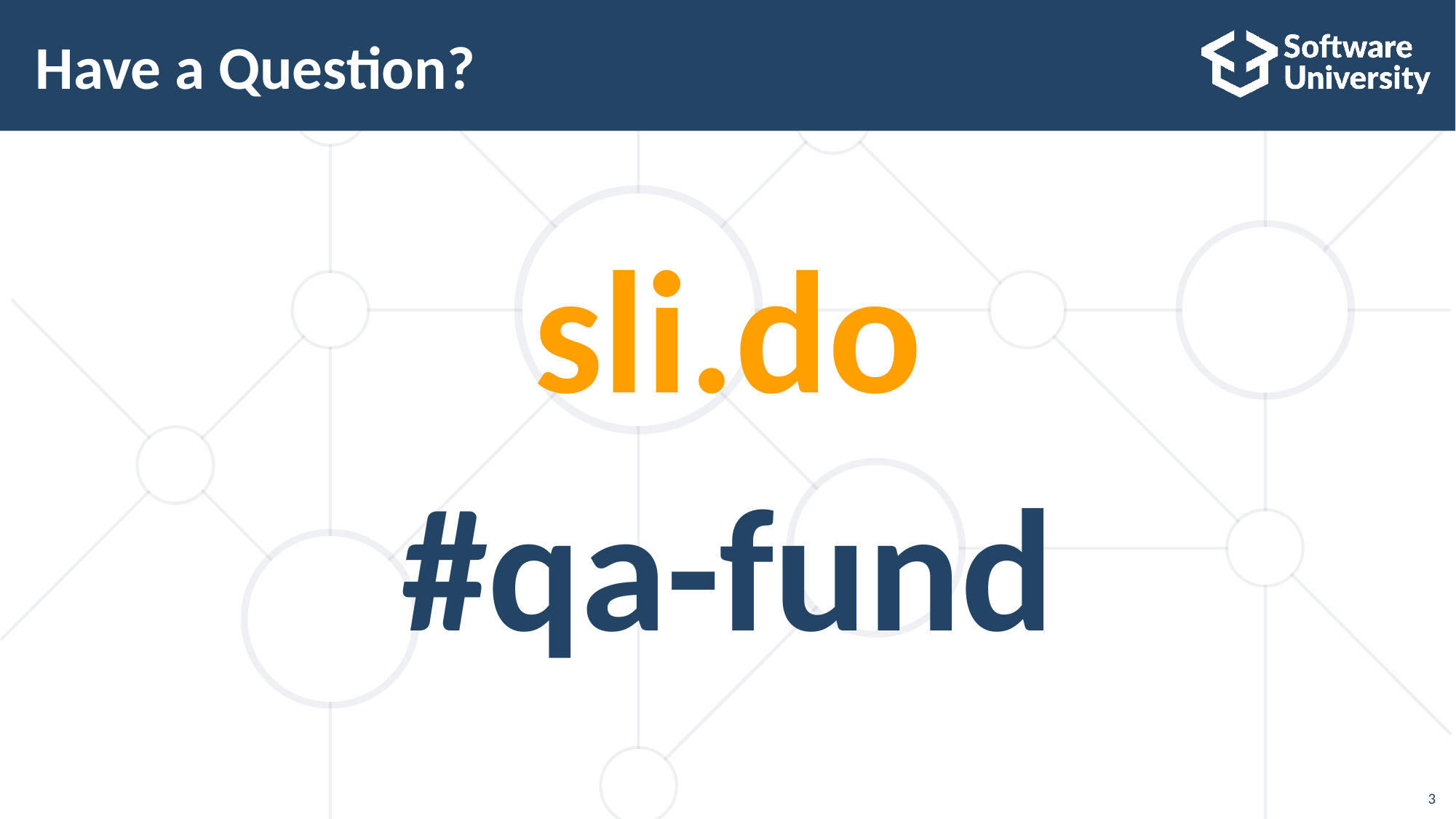

# Have a Question?

sli.do
#qa-fund
3